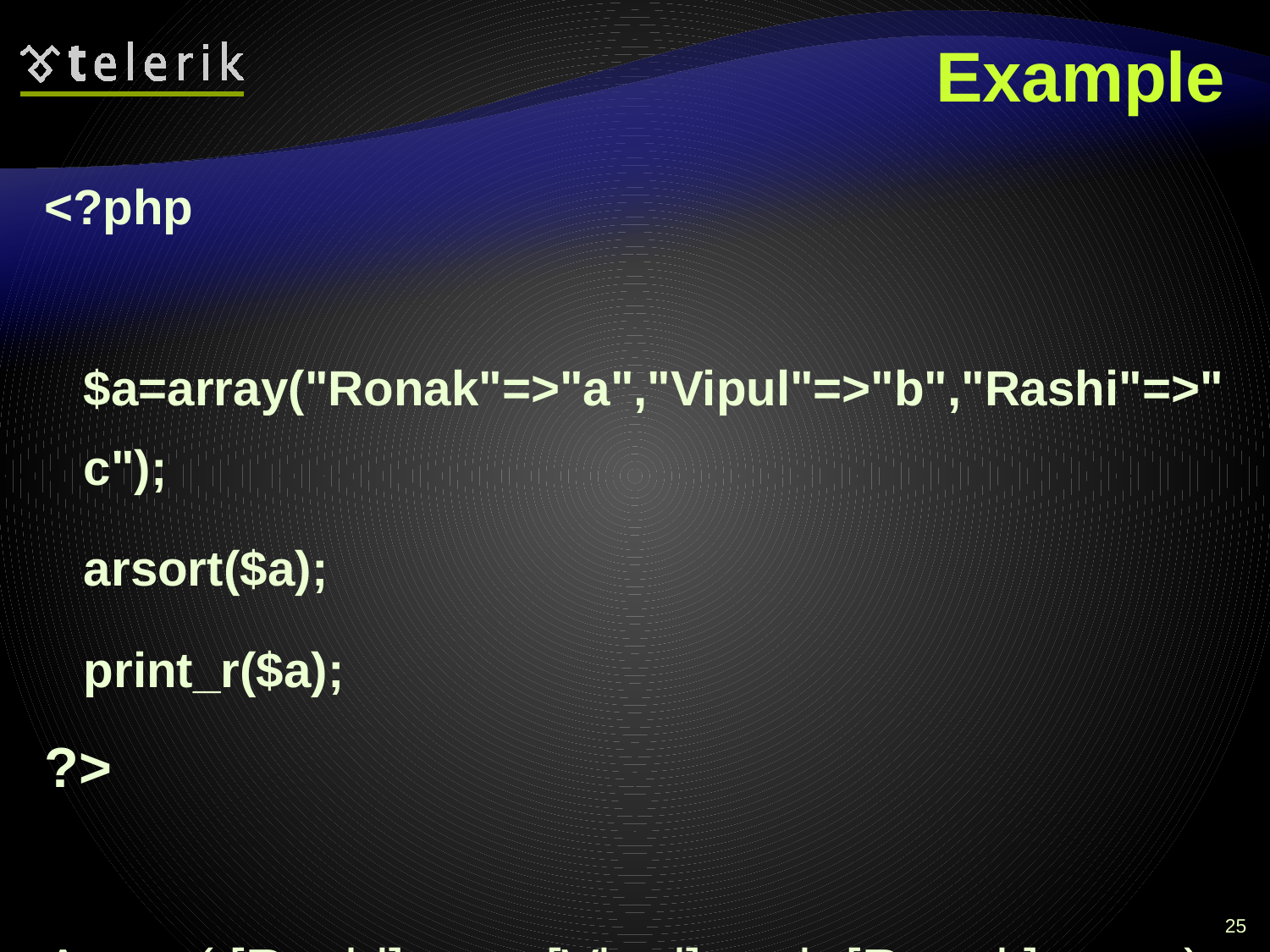

# Example
<?php
	$a=array("Ronak"=>"a","Vipul"=>"b","Rashi"=>"c");
	arsort($a);
	print_r($a);
?>

Array ( [Rashi] => c [Vipul] => b [Ronak] => a )
25